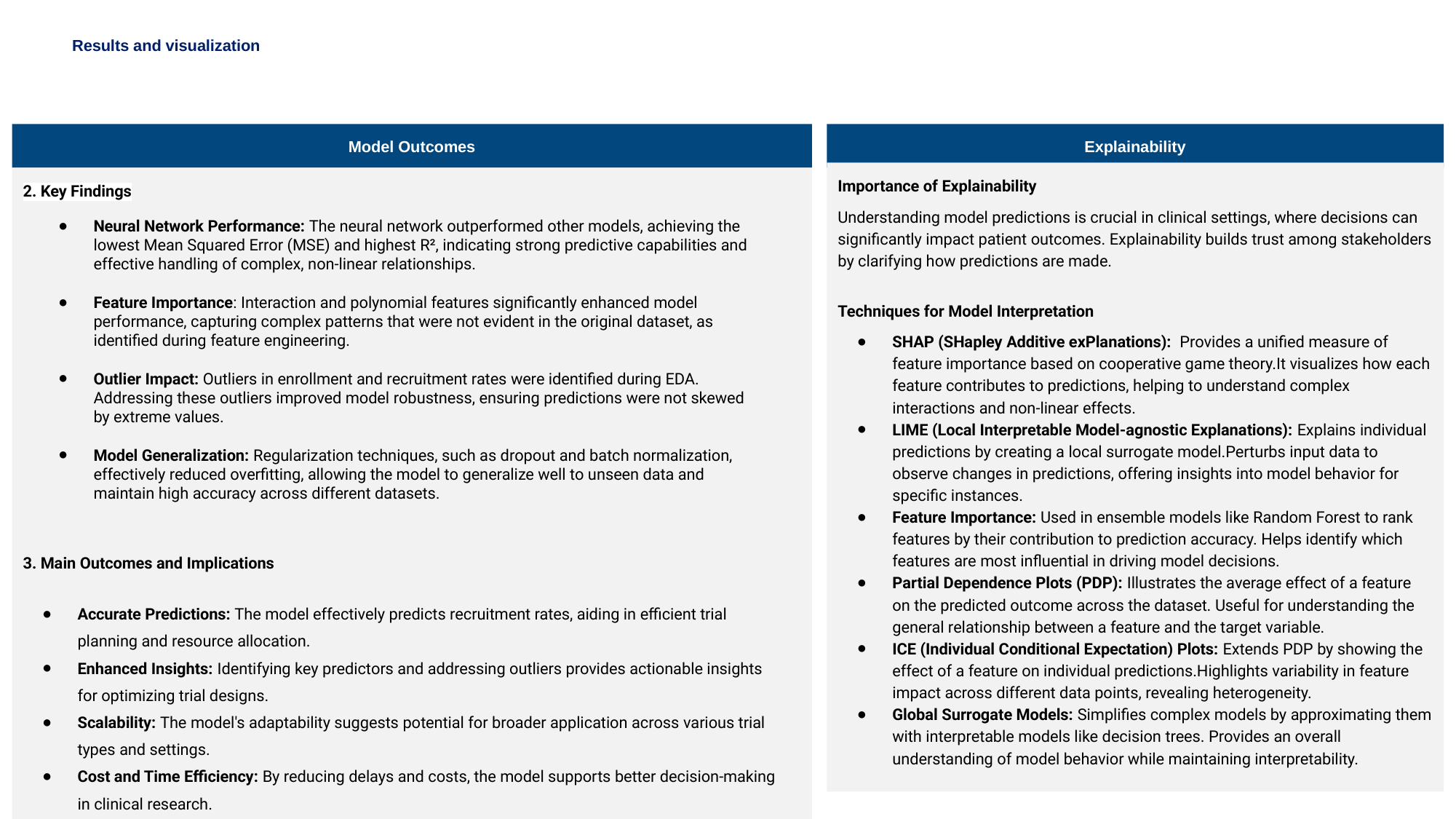

# Results and visualization
Model Outcomes
Explainability
Importance of Explainability
Understanding model predictions is crucial in clinical settings, where decisions can significantly impact patient outcomes. Explainability builds trust among stakeholders by clarifying how predictions are made.
Techniques for Model Interpretation
SHAP (SHapley Additive exPlanations):  Provides a unified measure of feature importance based on cooperative game theory.It visualizes how each feature contributes to predictions, helping to understand complex interactions and non-linear effects.
LIME (Local Interpretable Model-agnostic Explanations): Explains individual predictions by creating a local surrogate model.Perturbs input data to observe changes in predictions, offering insights into model behavior for specific instances.
Feature Importance: Used in ensemble models like Random Forest to rank features by their contribution to prediction accuracy. Helps identify which features are most influential in driving model decisions.
Partial Dependence Plots (PDP): Illustrates the average effect of a feature on the predicted outcome across the dataset. Useful for understanding the general relationship between a feature and the target variable.
ICE (Individual Conditional Expectation) Plots: Extends PDP by showing the effect of a feature on individual predictions.Highlights variability in feature impact across different data points, revealing heterogeneity.
Global Surrogate Models: Simplifies complex models by approximating them with interpretable models like decision trees. Provides an overall understanding of model behavior while maintaining interpretability.

2. Key Findings

Neural Network Performance: The neural network outperformed other models, achieving the lowest Mean Squared Error (MSE) and highest R², indicating strong predictive capabilities and effective handling of complex, non-linear relationships.

Feature Importance: Interaction and polynomial features significantly enhanced model performance, capturing complex patterns that were not evident in the original dataset, as identified during feature engineering.

Outlier Impact: Outliers in enrollment and recruitment rates were identified during EDA. Addressing these outliers improved model robustness, ensuring predictions were not skewed by extreme values.

Model Generalization: Regularization techniques, such as dropout and batch normalization, effectively reduced overfitting, allowing the model to generalize well to unseen data and maintain high accuracy across different datasets.

3. Main Outcomes and Implications
Accurate Predictions: The model effectively predicts recruitment rates, aiding in efficient trial planning and resource allocation.
Enhanced Insights: Identifying key predictors and addressing outliers provides actionable insights for optimizing trial designs.
Scalability: The model's adaptability suggests potential for broader application across various trial types and settings.
Cost and Time Efficiency: By reducing delays and costs, the model supports better decision-making in clinical research.

6